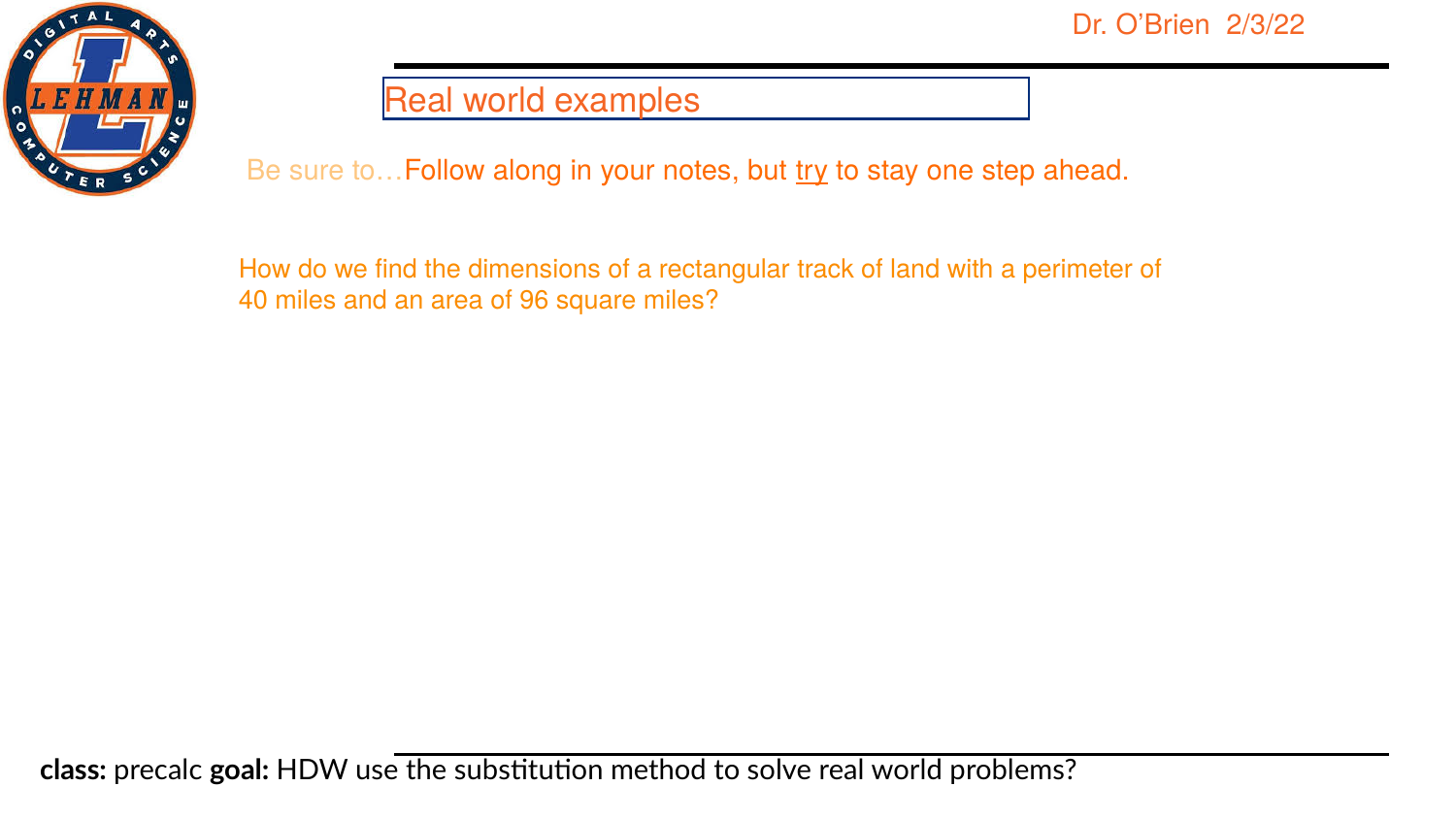

Real world examples
Be sure to…Follow along in your notes, but try to stay one step ahead.
How do we find the dimensions of a rectangular track of land with a perimeter of 40 miles and an area of 96 square miles?